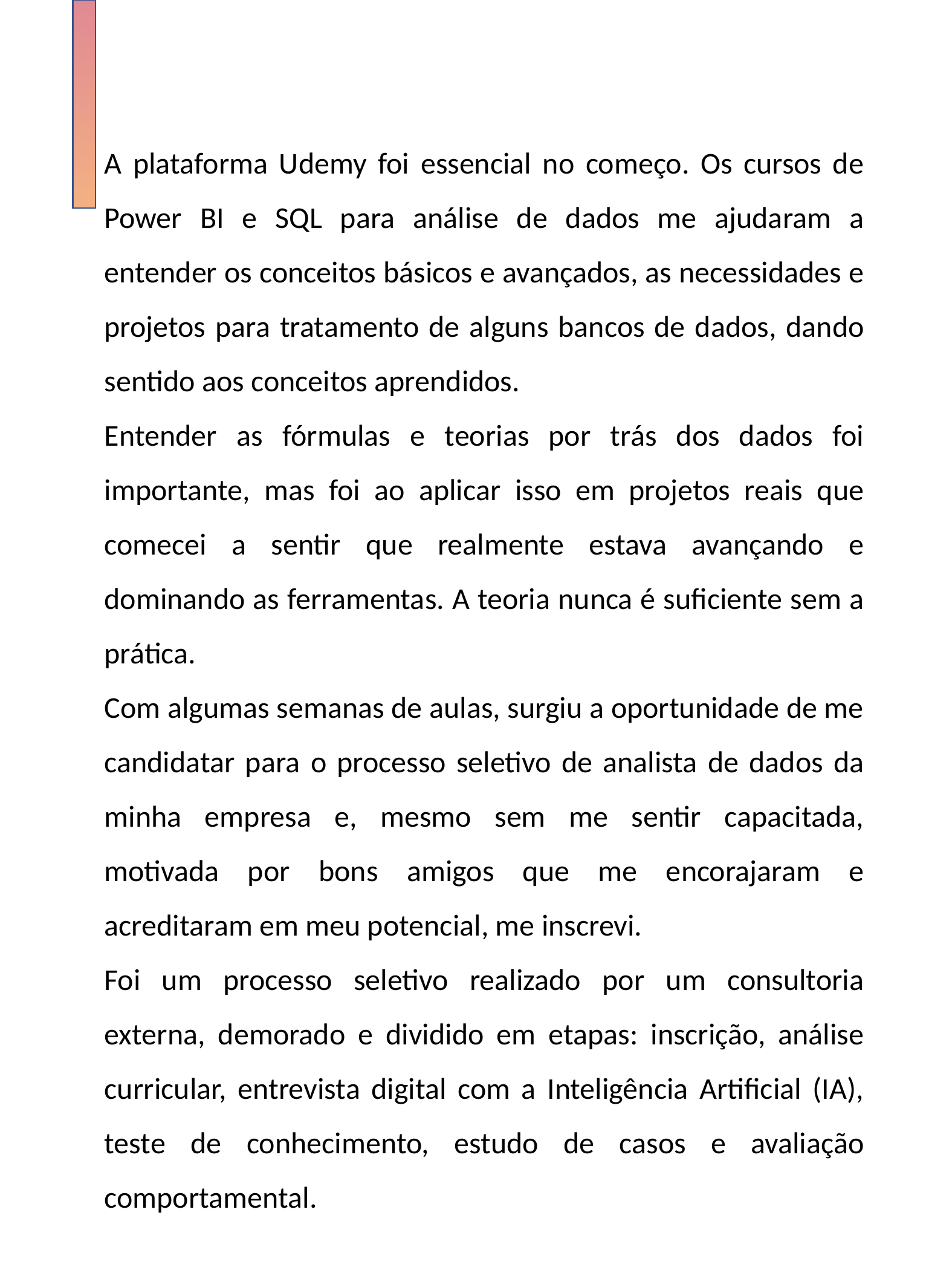

A plataforma Udemy foi essencial no começo. Os cursos de Power BI e SQL para análise de dados me ajudaram a entender os conceitos básicos e avançados, as necessidades e projetos para tratamento de alguns bancos de dados, dando sentido aos conceitos aprendidos.
Entender as fórmulas e teorias por trás dos dados foi importante, mas foi ao aplicar isso em projetos reais que comecei a sentir que realmente estava avançando e dominando as ferramentas. A teoria nunca é suficiente sem a prática.
Com algumas semanas de aulas, surgiu a oportunidade de me candidatar para o processo seletivo de analista de dados da minha empresa e, mesmo sem me sentir capacitada, motivada por bons amigos que me encorajaram e acreditaram em meu potencial, me inscrevi.
Foi um processo seletivo realizado por um consultoria externa, demorado e dividido em etapas: inscrição, análise curricular, entrevista digital com a Inteligência Artificial (IA), teste de conhecimento, estudo de casos e avaliação comportamental.